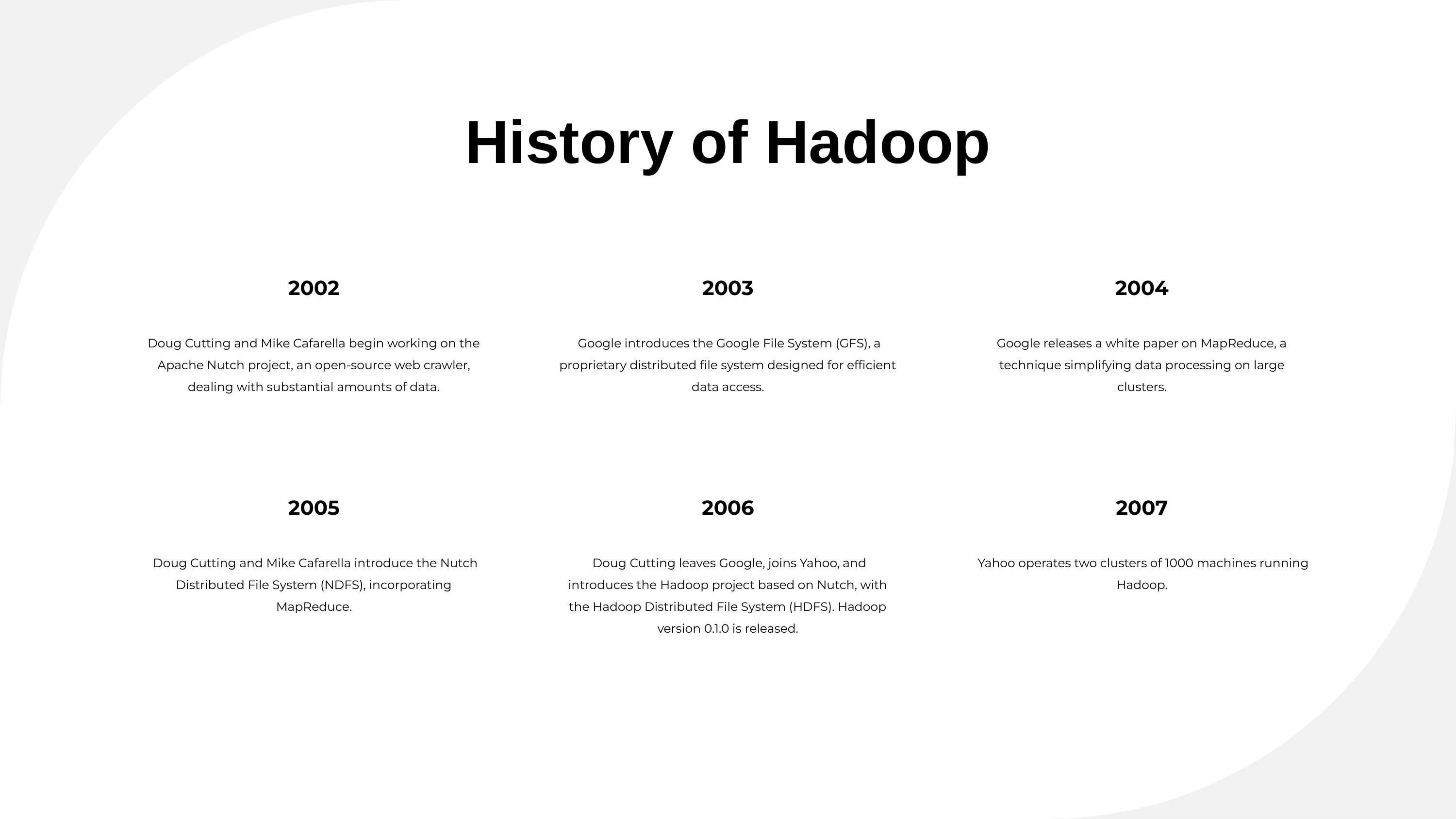

History of Hadoop
2002
Doug Cutting and Mike Cafarella begin working on the Apache Nutch project, an open-source web crawler, dealing with substantial amounts of data.
2003
 Google introduces the Google File System (GFS), a proprietary distributed file system designed for efficient data access.
2004
Google releases a white paper on MapReduce, a technique simplifying data processing on large clusters.
2005
 Doug Cutting and Mike Cafarella introduce the Nutch Distributed File System (NDFS), incorporating MapReduce.
2006
 Doug Cutting leaves Google, joins Yahoo, and introduces the Hadoop project based on Nutch, with the Hadoop Distributed File System (HDFS). Hadoop version 0.1.0 is released.
2007
 Yahoo operates two clusters of 1000 machines running Hadoop.